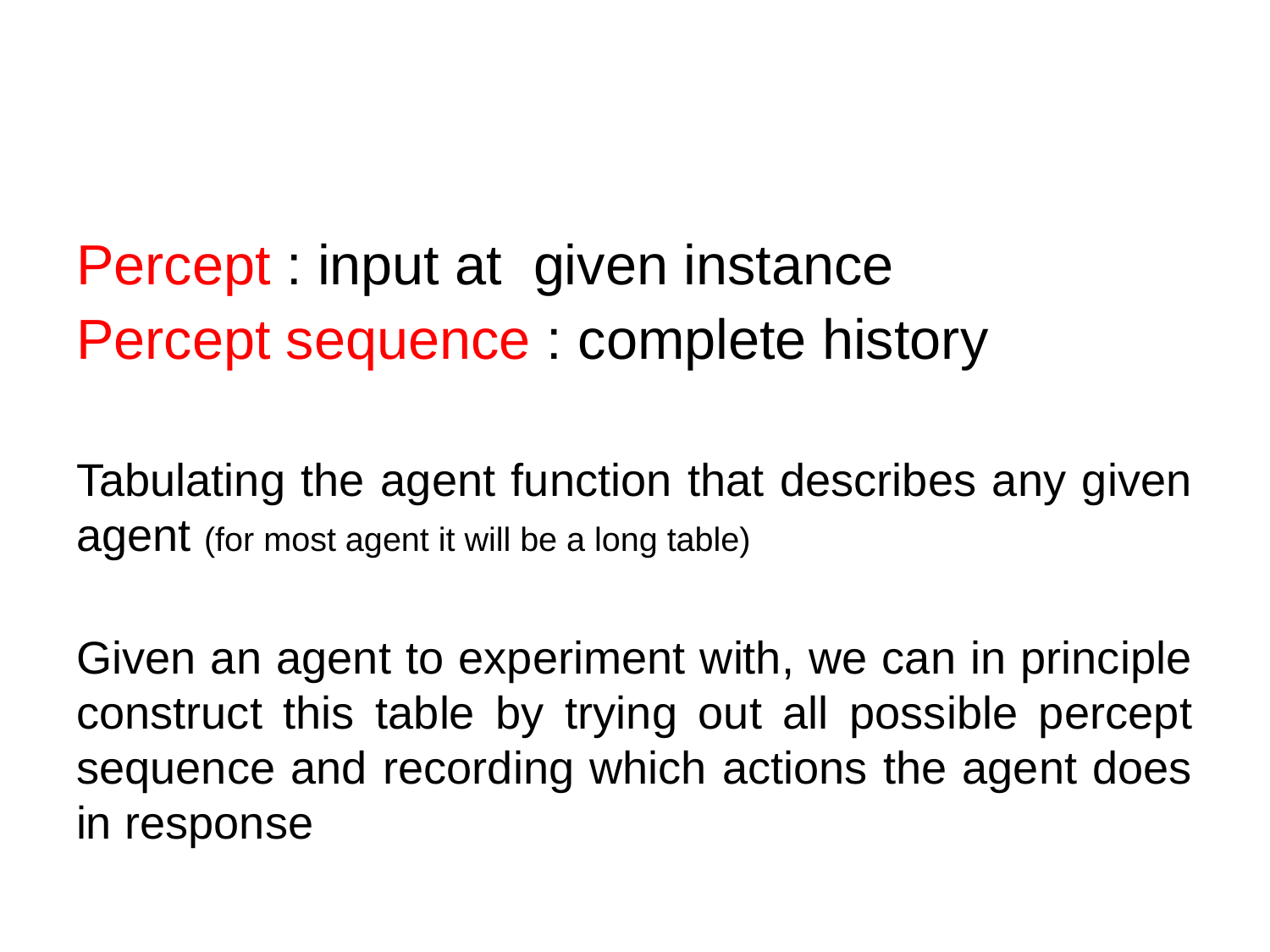

#
Percept : input at  given instance
Percept sequence : complete history

Tabulating the agent function that describes any given agent (for most agent it will be a long table)

Given an agent to experiment with, we can in principle construct this table by trying out all possible percept sequence and recording which actions the agent does in response